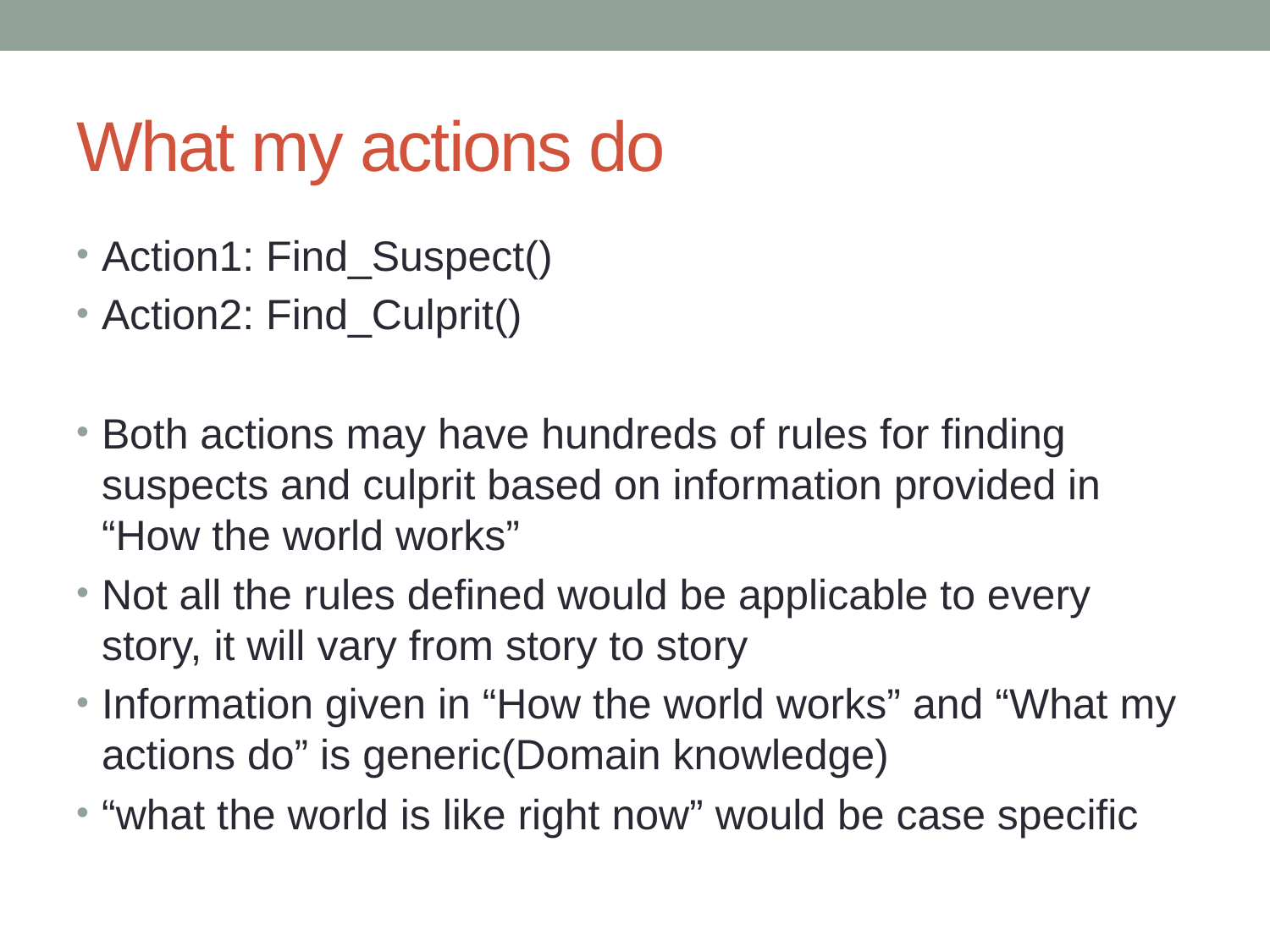

# What my actions do
Action1: Find_Suspect()
Action2: Find_Culprit()

Both actions may have hundreds of rules for finding suspects and culprit based on information provided in “How the world works”
Not all the rules defined would be applicable to every story, it will vary from story to story
Information given in “How the world works” and “What my actions do” is generic(Domain knowledge)
“what the world is like right now” would be case specific